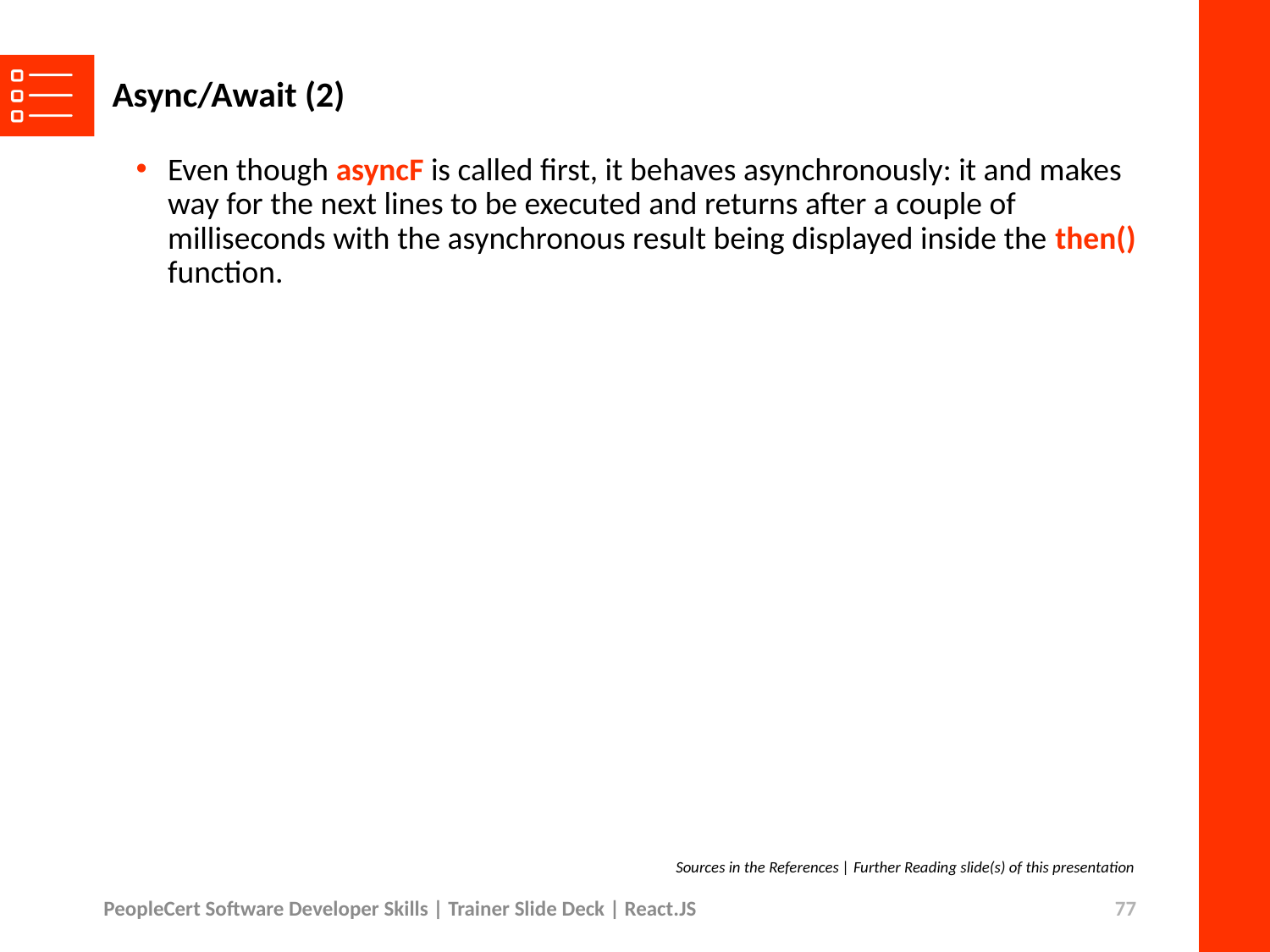

# Async/Await (2)
Even though asyncF is called first, it behaves asynchronously: it and makes way for the next lines to be executed and returns after a couple of milliseconds with the asynchronous result being displayed inside the then() function.
Sources in the References | Further Reading slide(s) of this presentation
PeopleCert Software Developer Skills | Trainer Slide Deck | React.JS
77